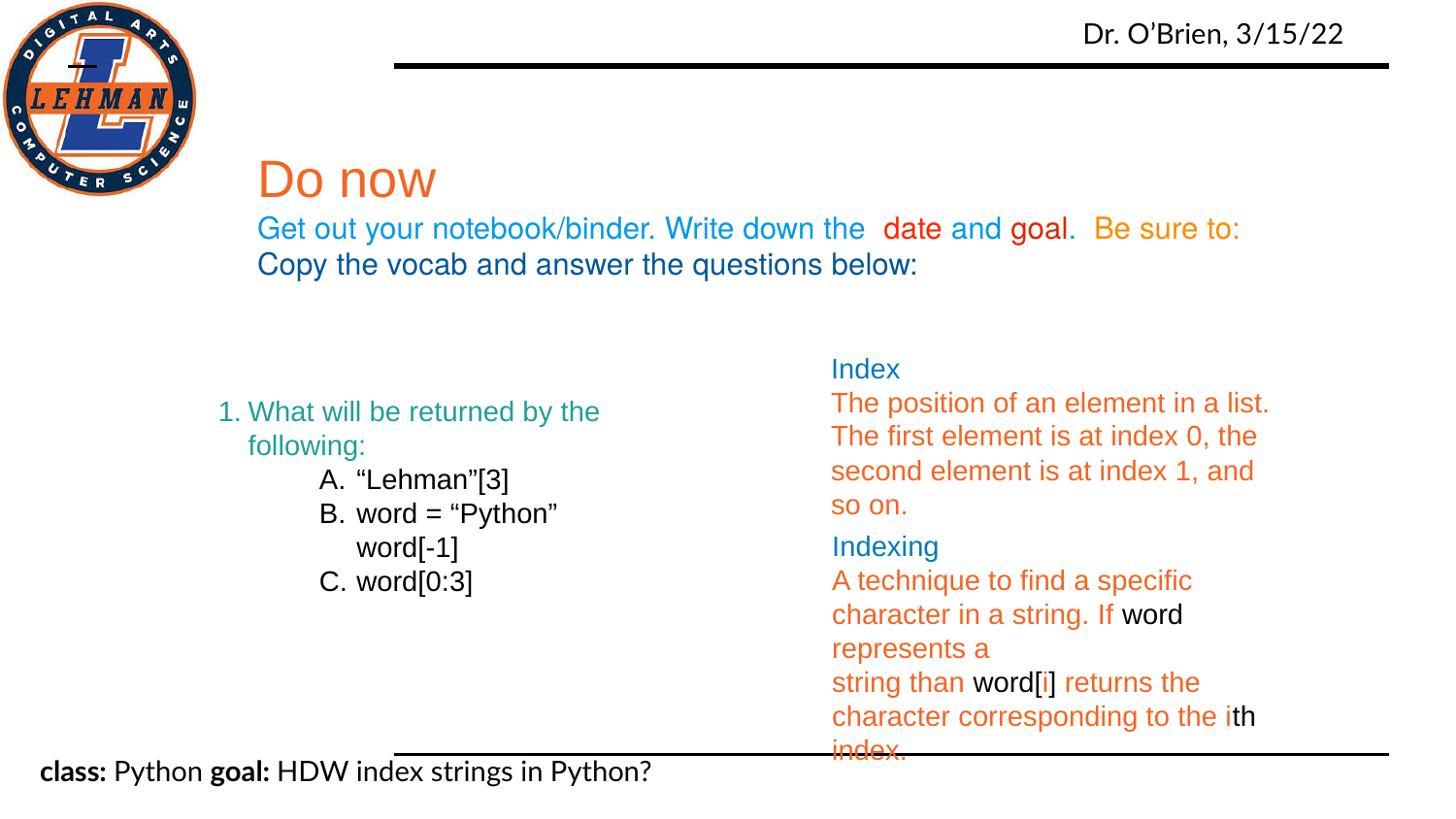

Do now
Get out your notebook/binder. Write down the  date and goal.  Be sure to: Copy the vocab and answer the questions below:
Index
The position of an element in a list. The first element is at index 0, the second element is at index 1, and so on.
What will be returned by the following:
“Lehman”[3]
word = “Python”
word[-1]
word[0:3]
Indexing
A technique to find a specific character in a string. If word represents a
string than word[i] returns the character corresponding to the ith index.